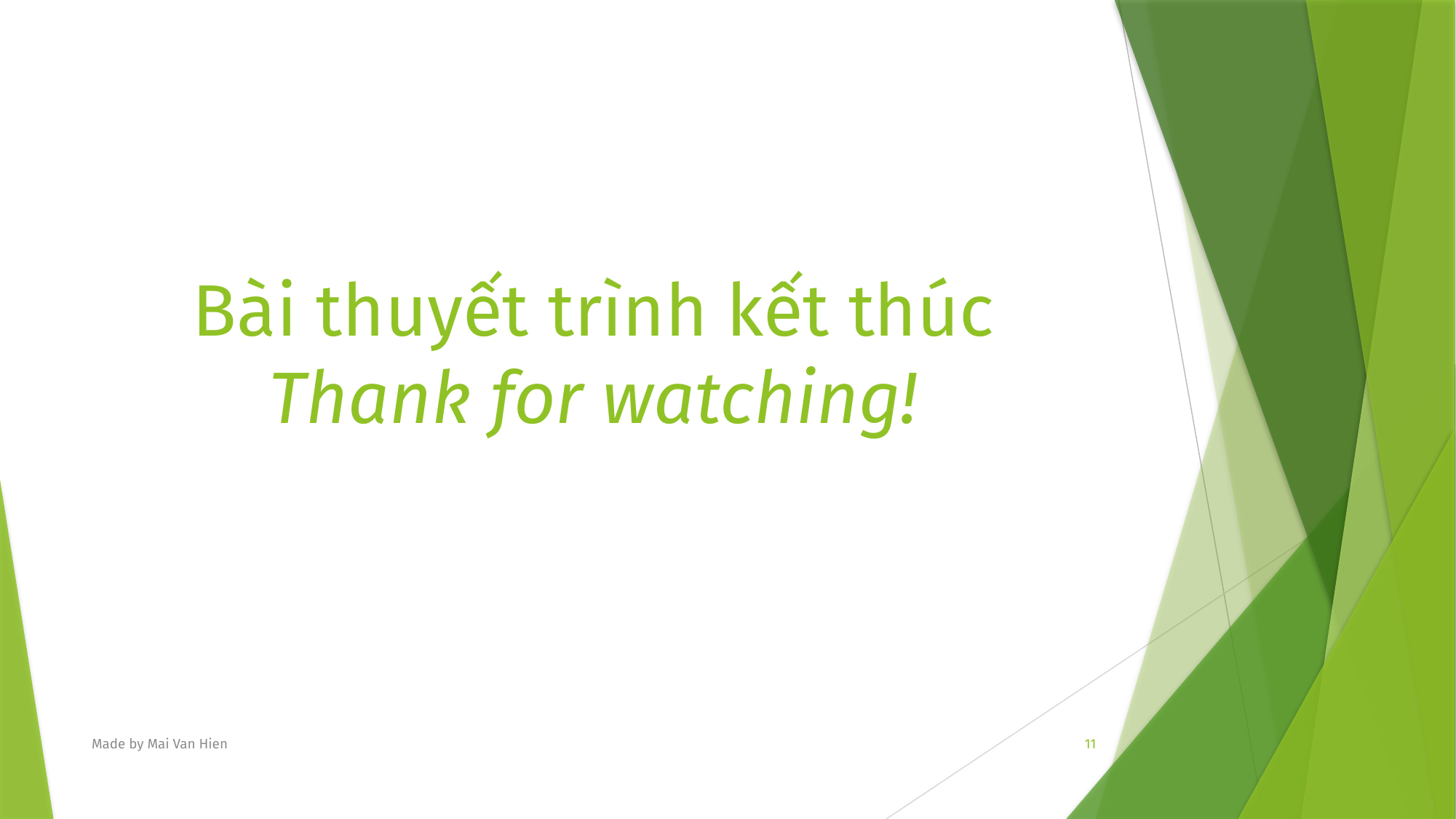

# Bài thuyết trình kết thúc Thank for watching!

Made by Mai Van Hien
11